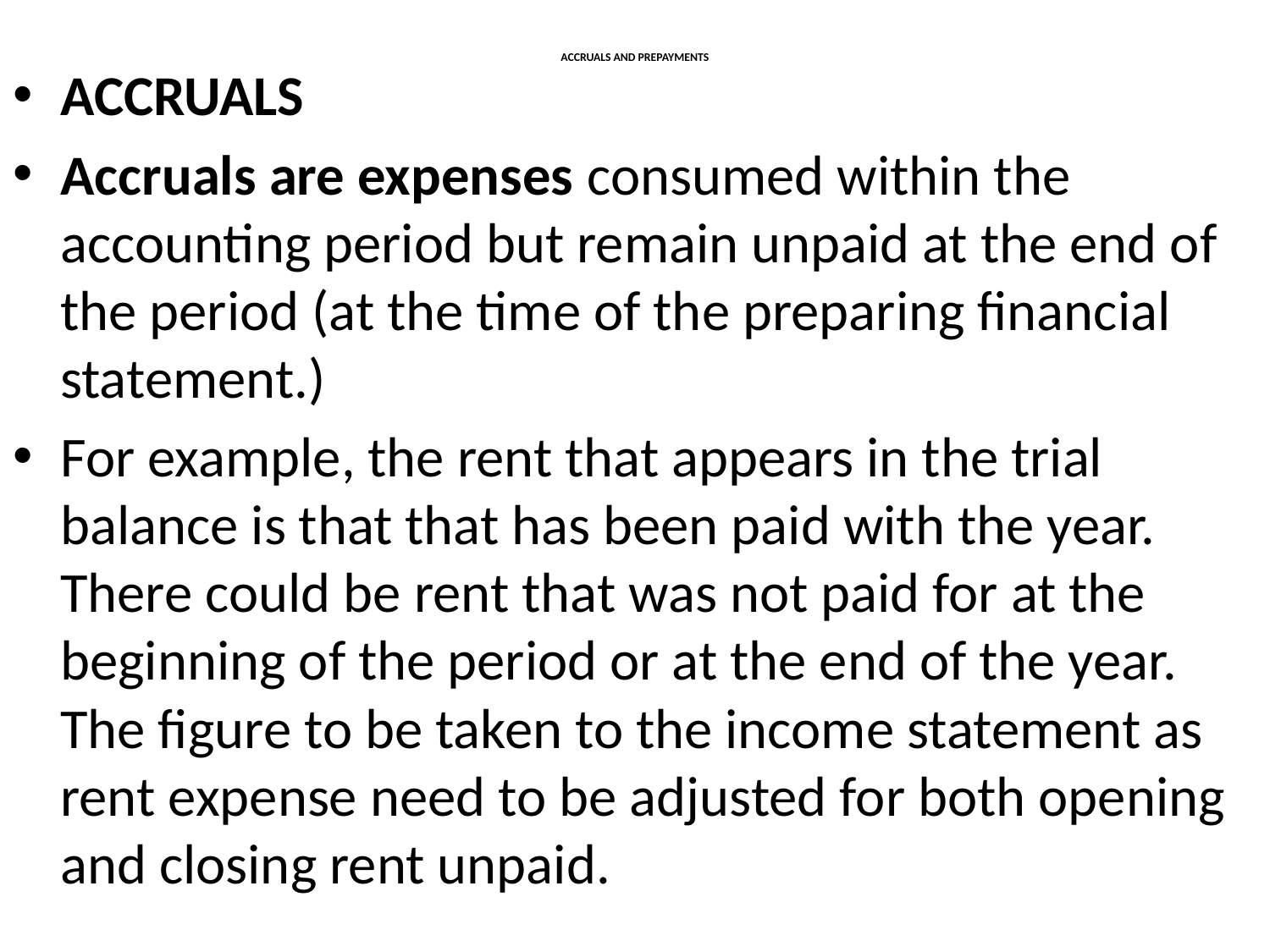

# ACCRUALS AND PREPAYMENTS
ACCRUALS
Accruals are expenses consumed within the accounting period but remain unpaid at the end of the period (at the time of the preparing financial statement.)
For example, the rent that appears in the trial balance is that that has been paid with the year. There could be rent that was not paid for at the beginning of the period or at the end of the year. The figure to be taken to the income statement as rent expense need to be adjusted for both opening and closing rent unpaid.